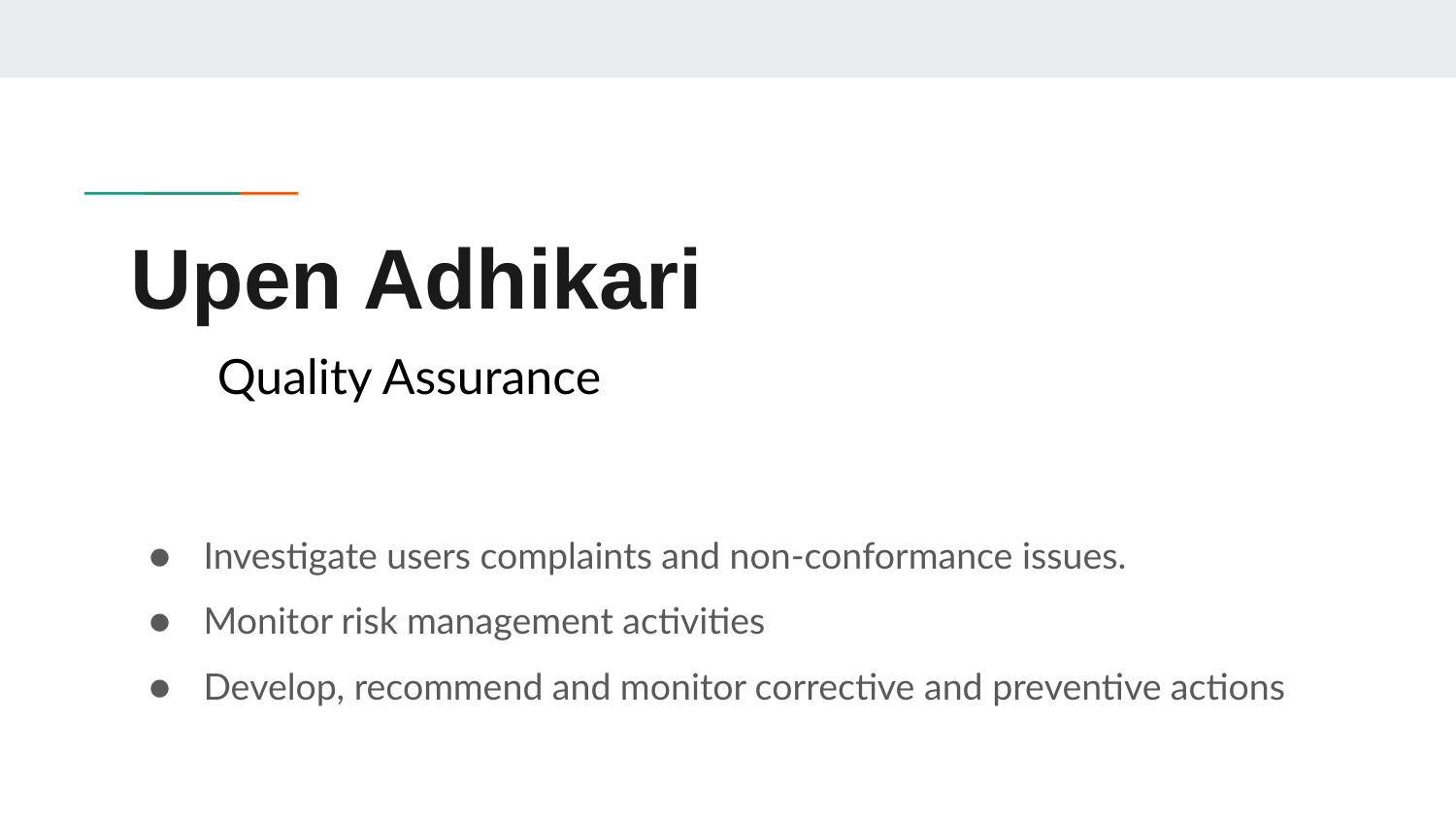

# Upen Adhikari
Quality Assurance
Investigate users complaints and non-conformance issues.
Monitor risk management activities
Develop, recommend and monitor corrective and preventive actions